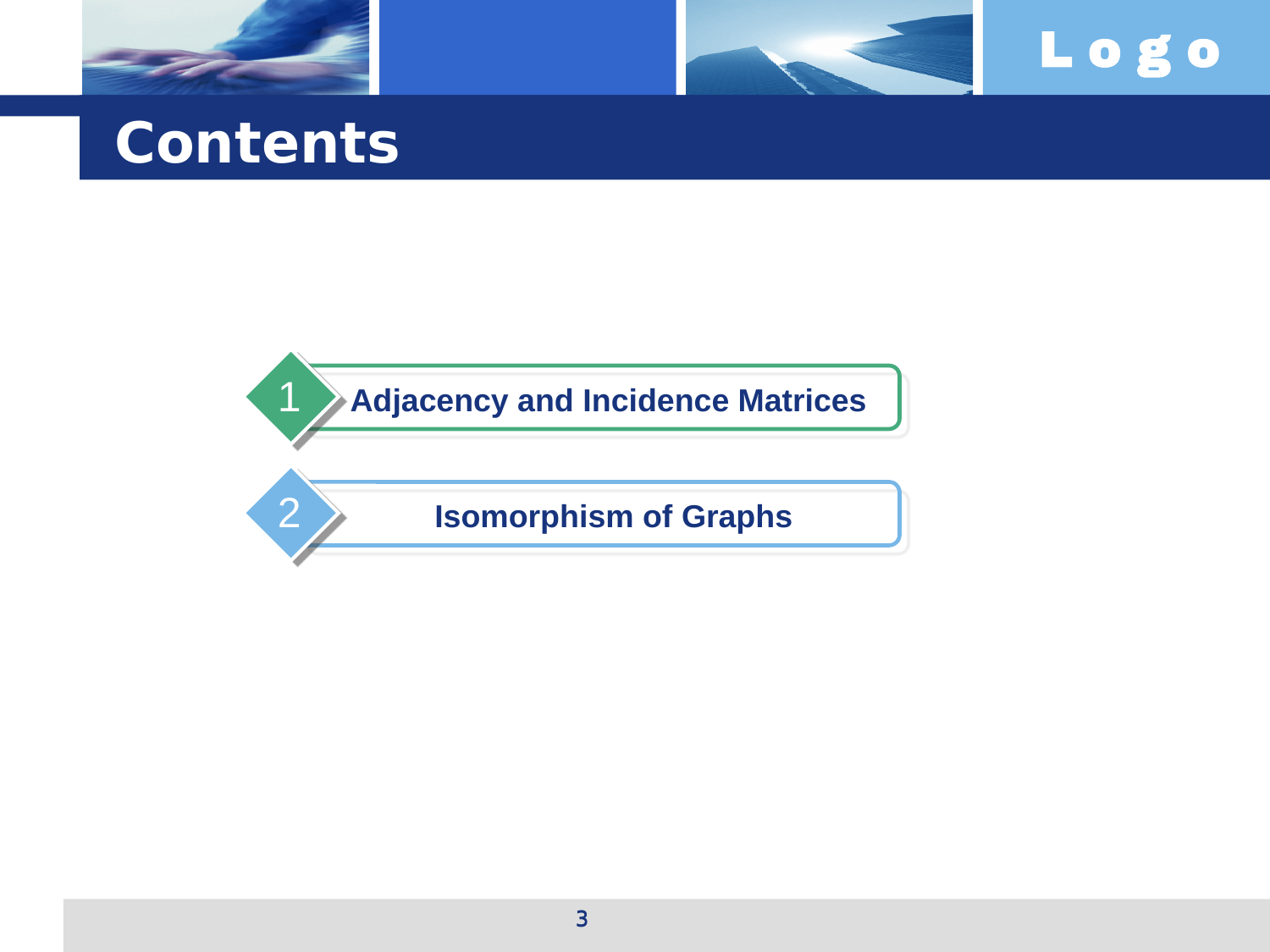

# Contents

1

Adjacency and Incidence Matrices

2

Isomorphism of Graphs
3
3